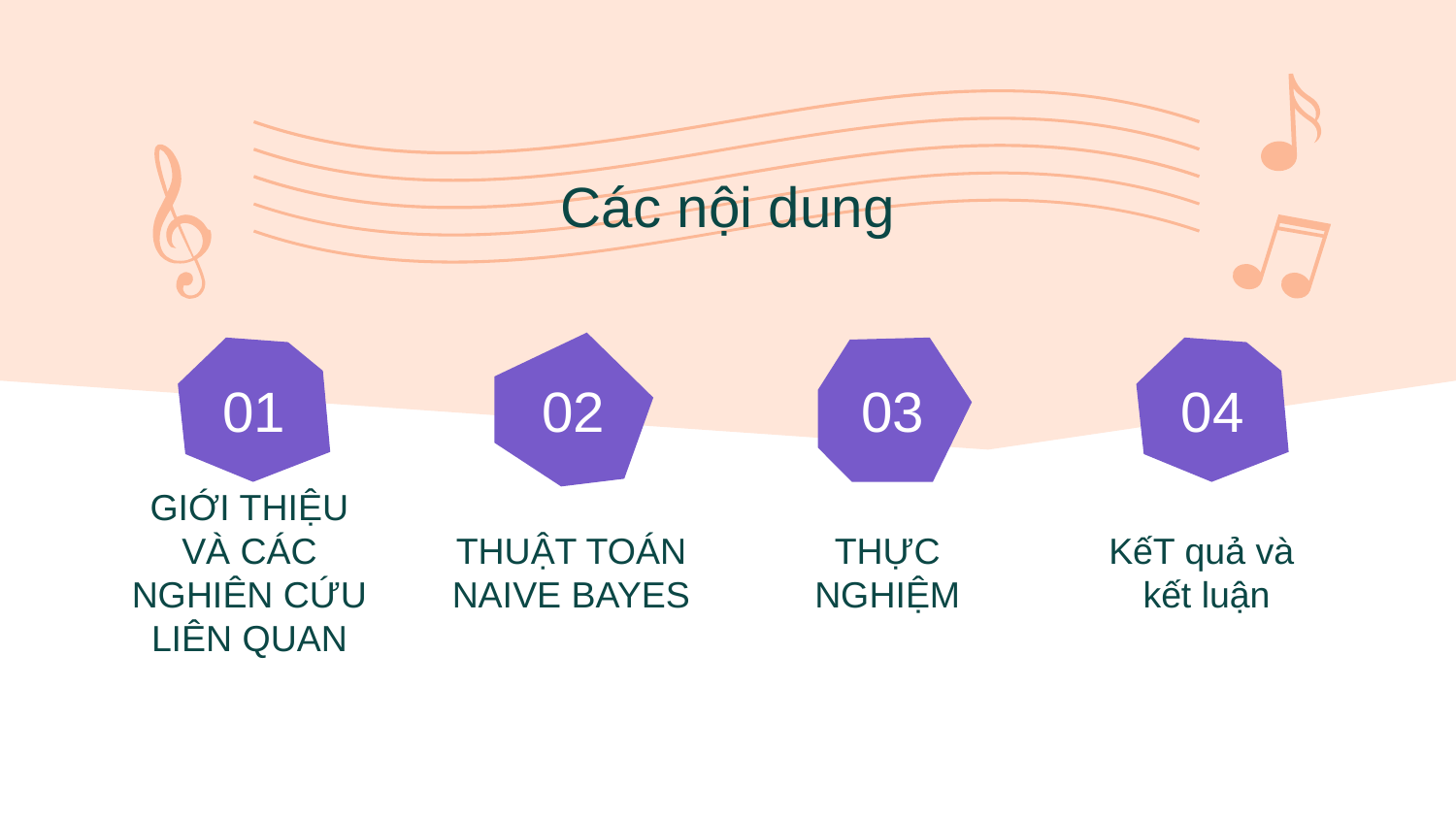

# Các nội dung

01
02
03
04
GIỚI THIỆU VÀ CÁC NGHIÊN CỨU LIÊN QUAN
THUẬT TOÁN NAIVE BAYES
THỰC NGHIỆM
KếT quả và
kết luận